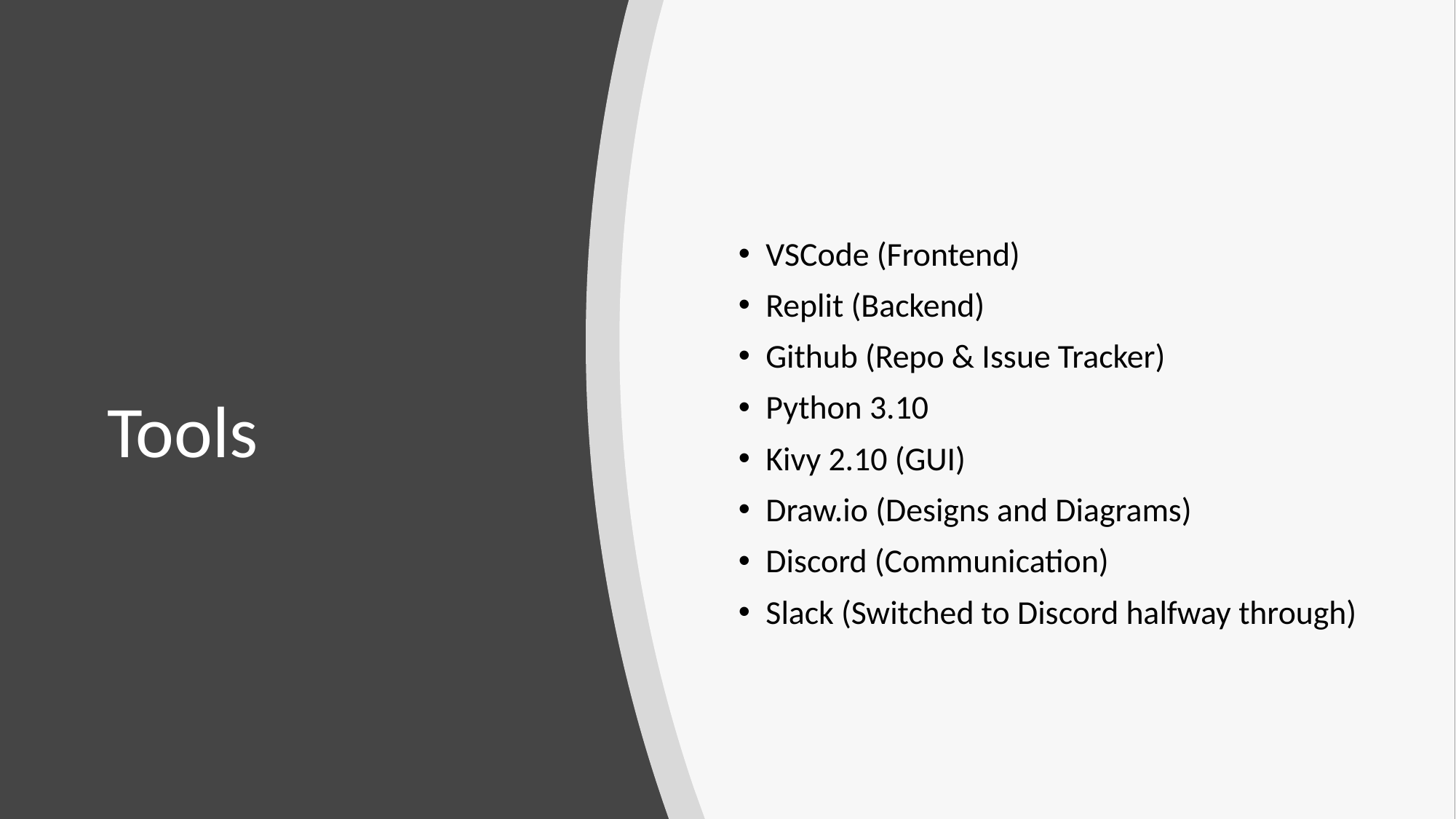

VSCode (Frontend)
Replit (Backend)
Github (Repo & Issue Tracker)
Python 3.10
Kivy 2.10 (GUI)
Draw.io (Designs and Diagrams)
Discord (Communication)
Slack (Switched to Discord halfway through)
# Tools